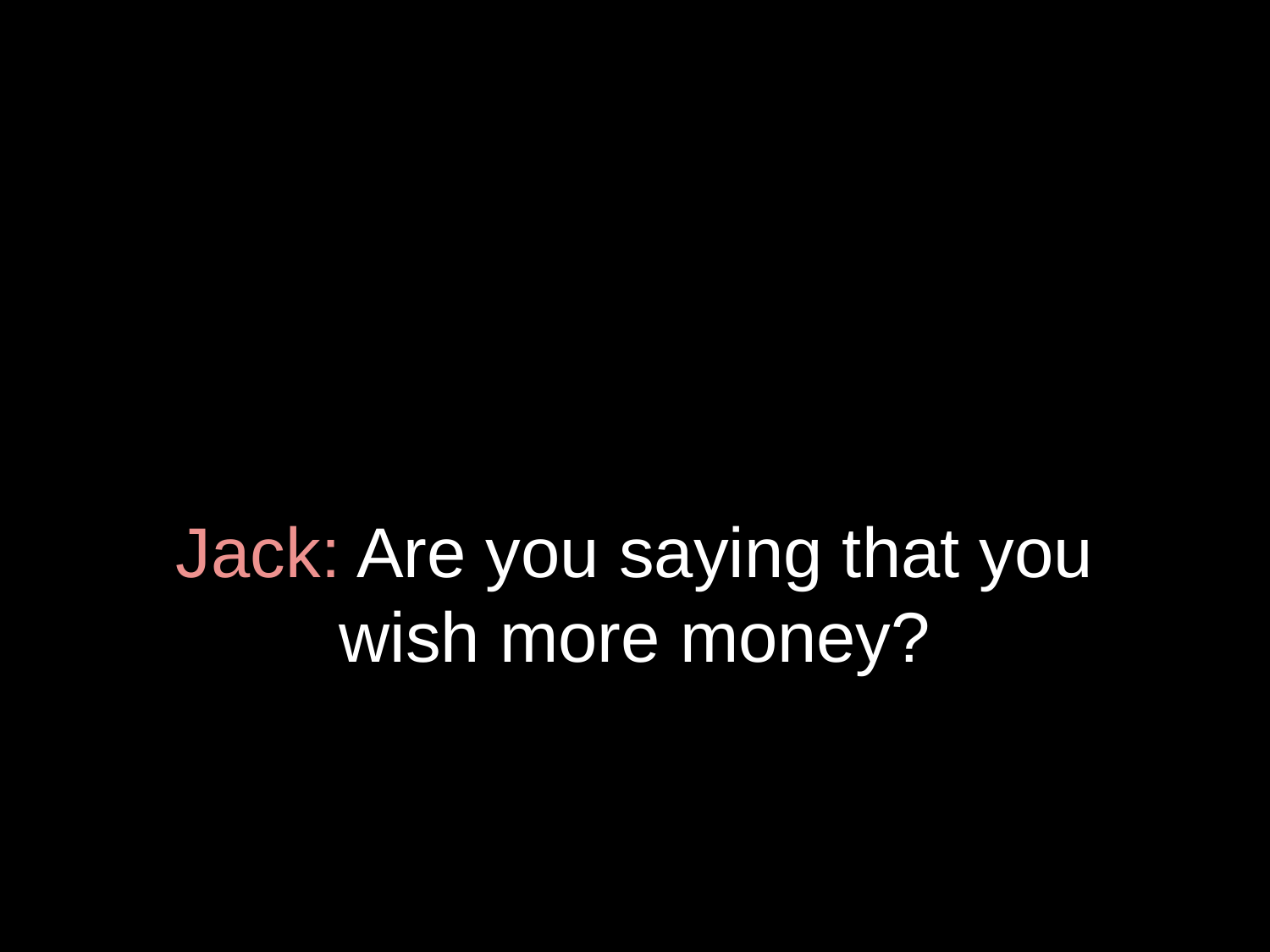

# Jack: Are you saying that you wish more money?